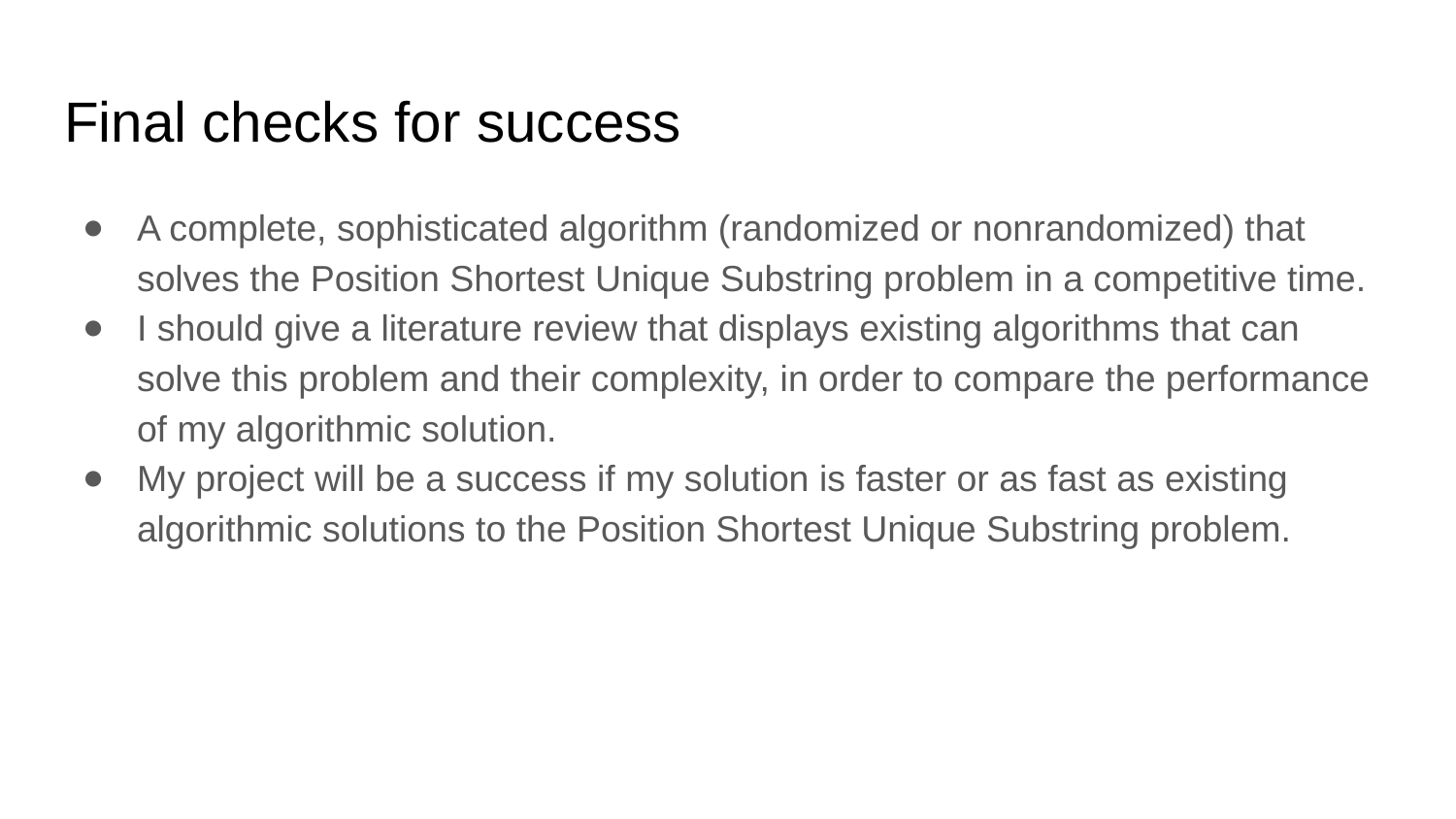

# Final checks for success
A complete, sophisticated algorithm (randomized or nonrandomized) that solves the Position Shortest Unique Substring problem in a competitive time.
I should give a literature review that displays existing algorithms that can solve this problem and their complexity, in order to compare the performance of my algorithmic solution.
My project will be a success if my solution is faster or as fast as existing algorithmic solutions to the Position Shortest Unique Substring problem.